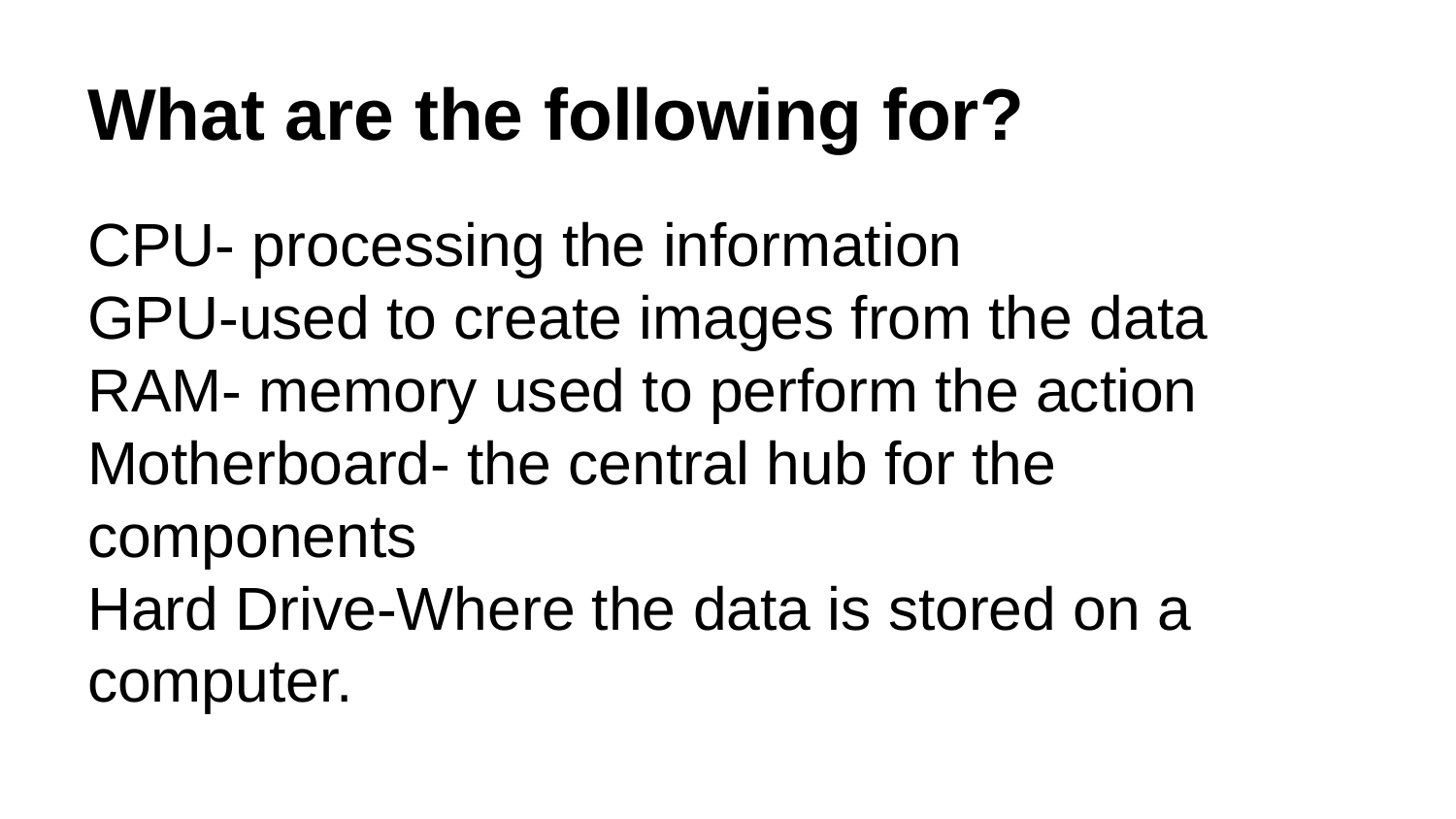

# What are the following for?
CPU- processing the information
GPU-used to create images from the data
RAM- memory used to perform the action
Motherboard- the central hub for the components
Hard Drive-Where the data is stored on a computer.